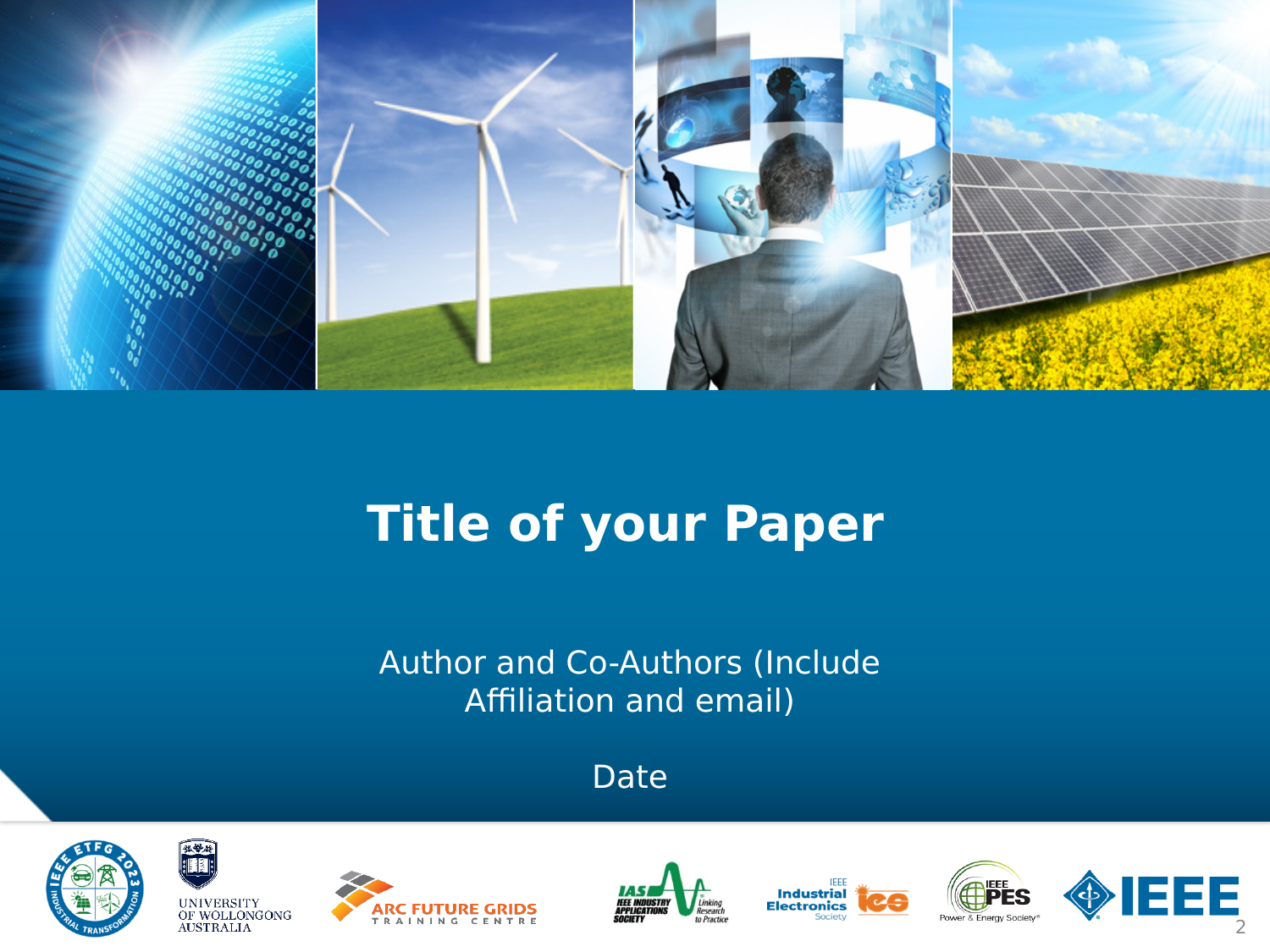

# Title of your Paper
Author and Co-Authors (Include Affiliation and email)

Date
2